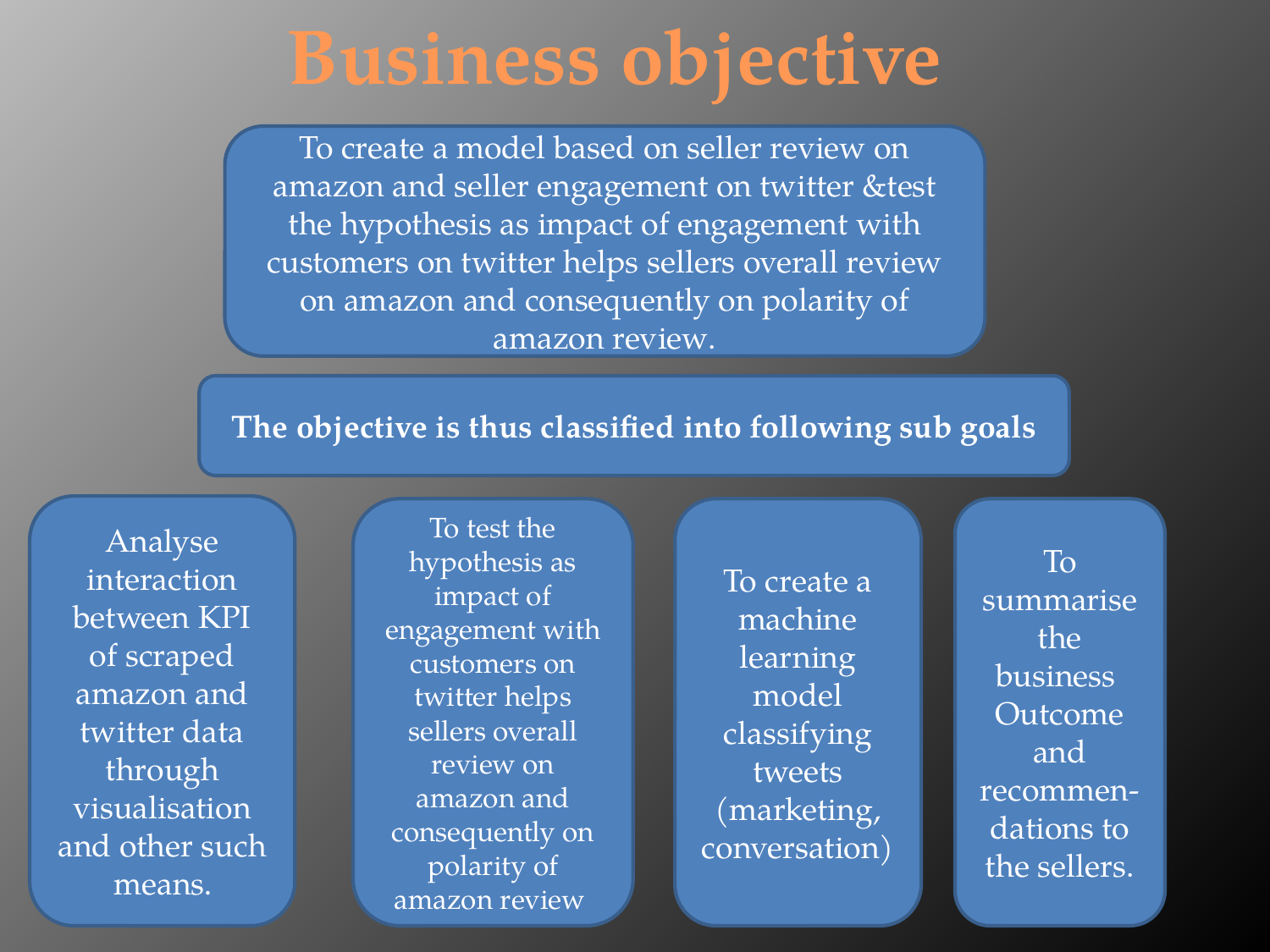

Business objective
To create a model based on seller review on amazon and seller engagement on twitter &test the hypothesis as impact of engagement with customers on twitter helps sellers overall review on amazon and consequently on polarity of amazon review.
The objective is thus classified into following sub goals
Analyse interaction between KPI of scraped amazon and twitter data through visualisation and other such means.
To test the hypothesis as impact of engagement with customers on twitter helps sellers overall review on amazon and consequently on polarity of amazon review
To create a machine learning model classifying tweets (marketing, conversation)
To summarise the business
Outcome and recommen-dations to the sellers.